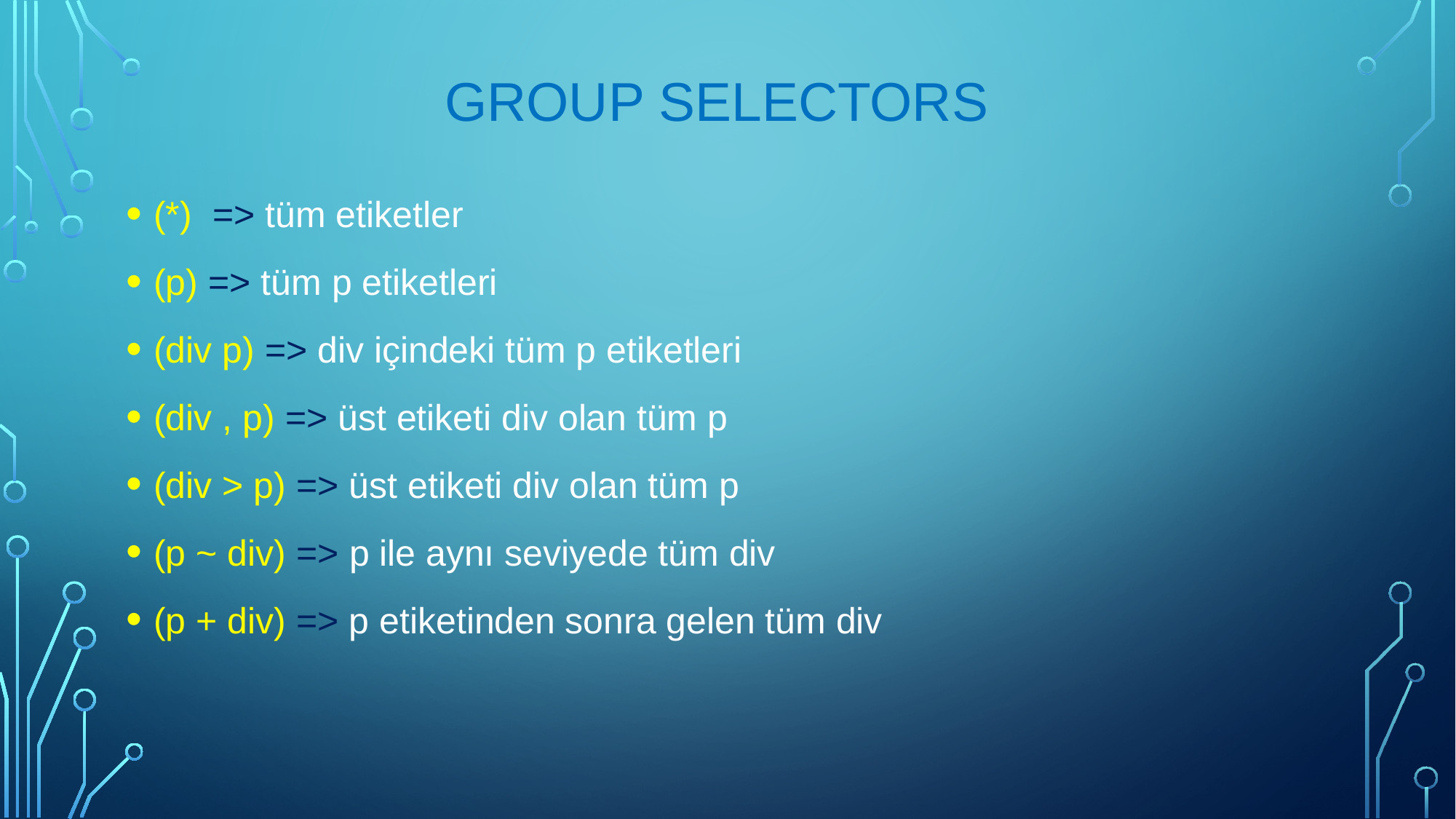

# Group selectors
(*)  => tüm etiketler
(p) => tüm p etiketleri
(div p) => div içindeki tüm p etiketleri
(div , p) => üst etiketi div olan tüm p
(div > p) => üst etiketi div olan tüm p
(p ~ div) => p ile aynı seviyede tüm div
(p + div) => p etiketinden sonra gelen tüm div